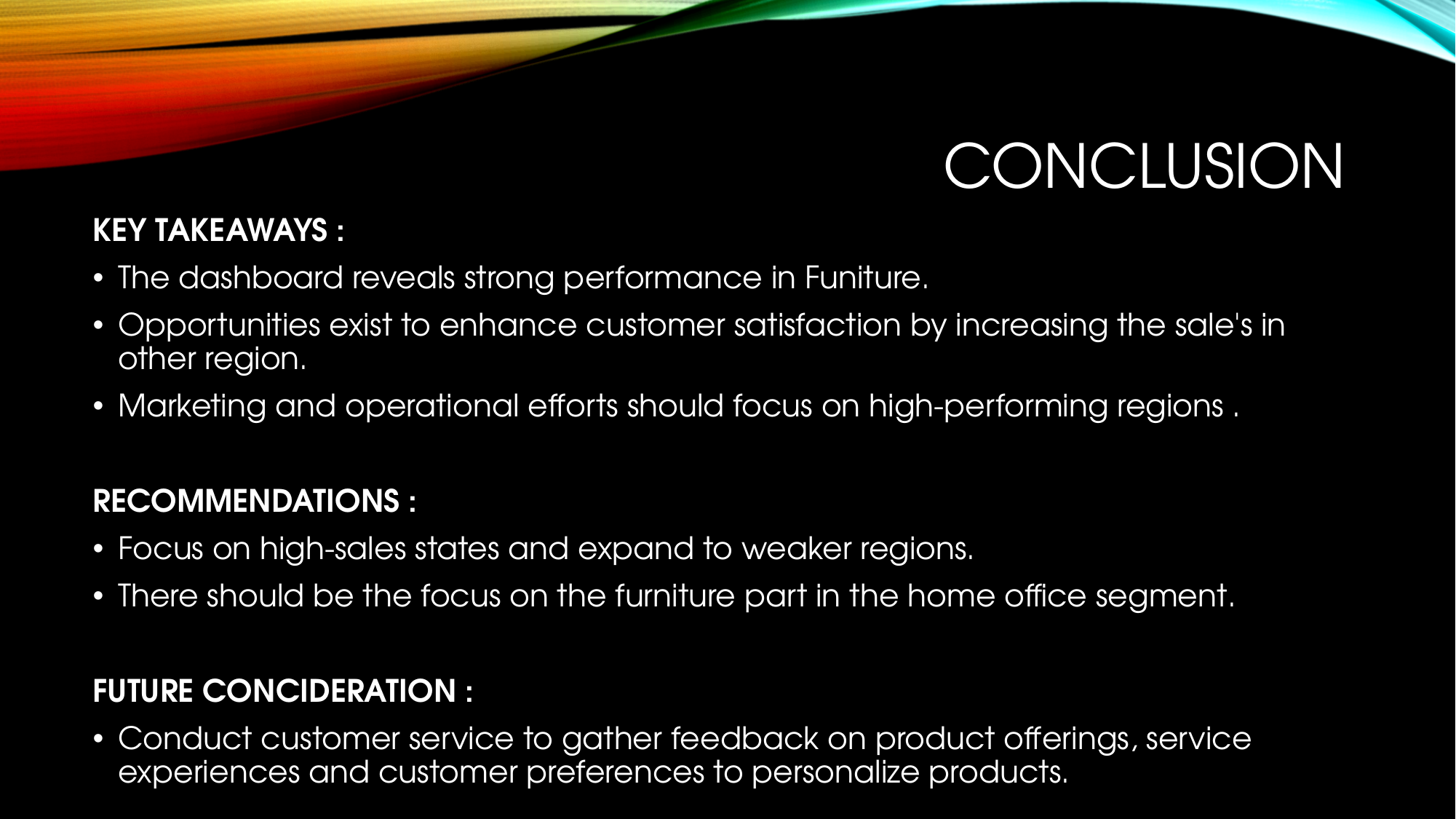

# Conclusion
KEY TAKEAWAYS :
The dashboard reveals strong performance in Funiture.
Opportunities exist to enhance customer satisfaction by increasing the sale's in other region.
Marketing and operational efforts should focus on high-performing regions .

RECOMMENDATIONS :
Focus on high-sales states and expand to weaker regions.
There should be the focus on the furniture part in the home office segment.

FUTURE CONCIDERATION :
Conduct customer service to gather feedback on product offerings, service experiences and customer preferences to personalize products.